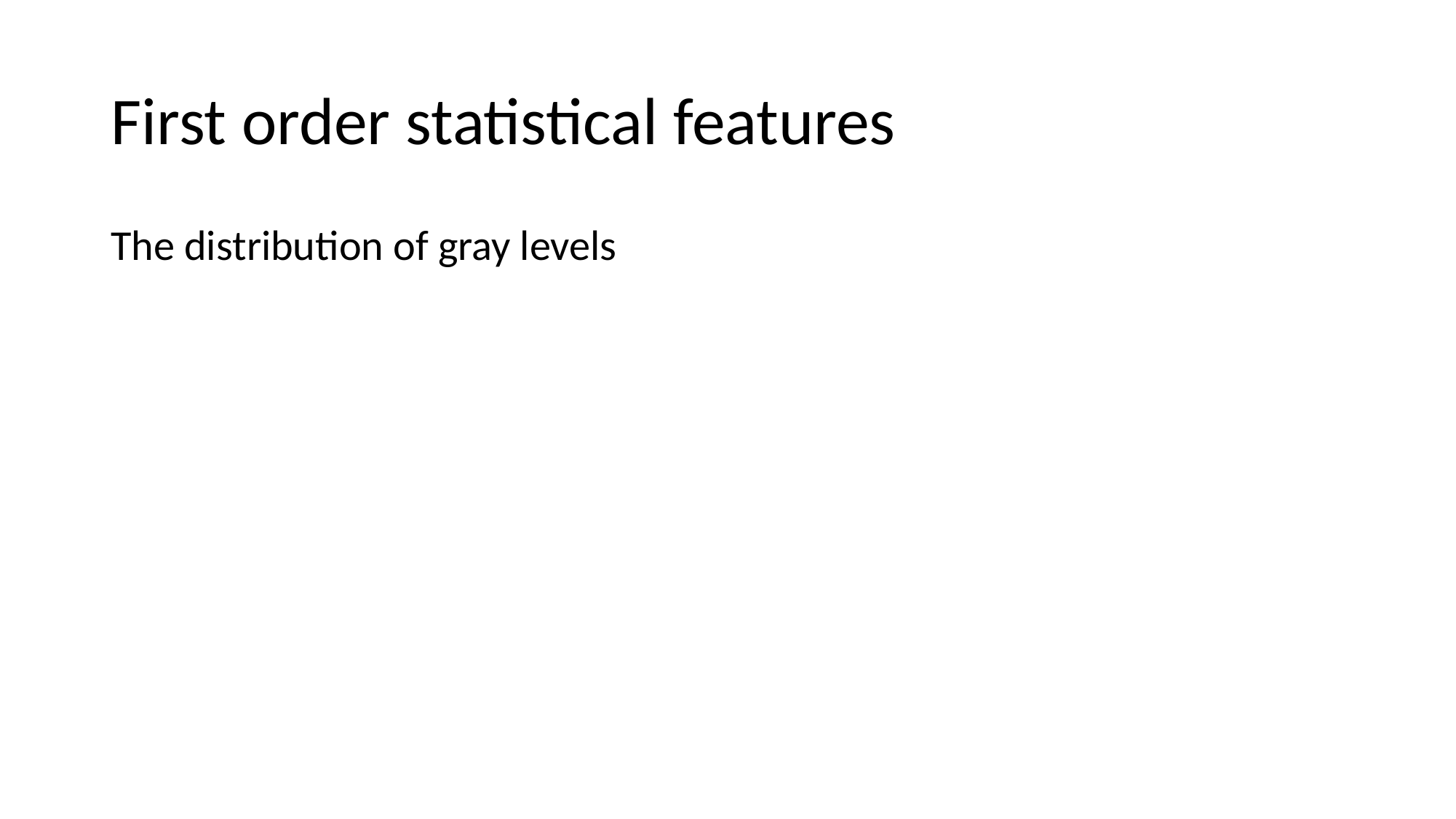

# First order statistical features
The distribution of gray levels